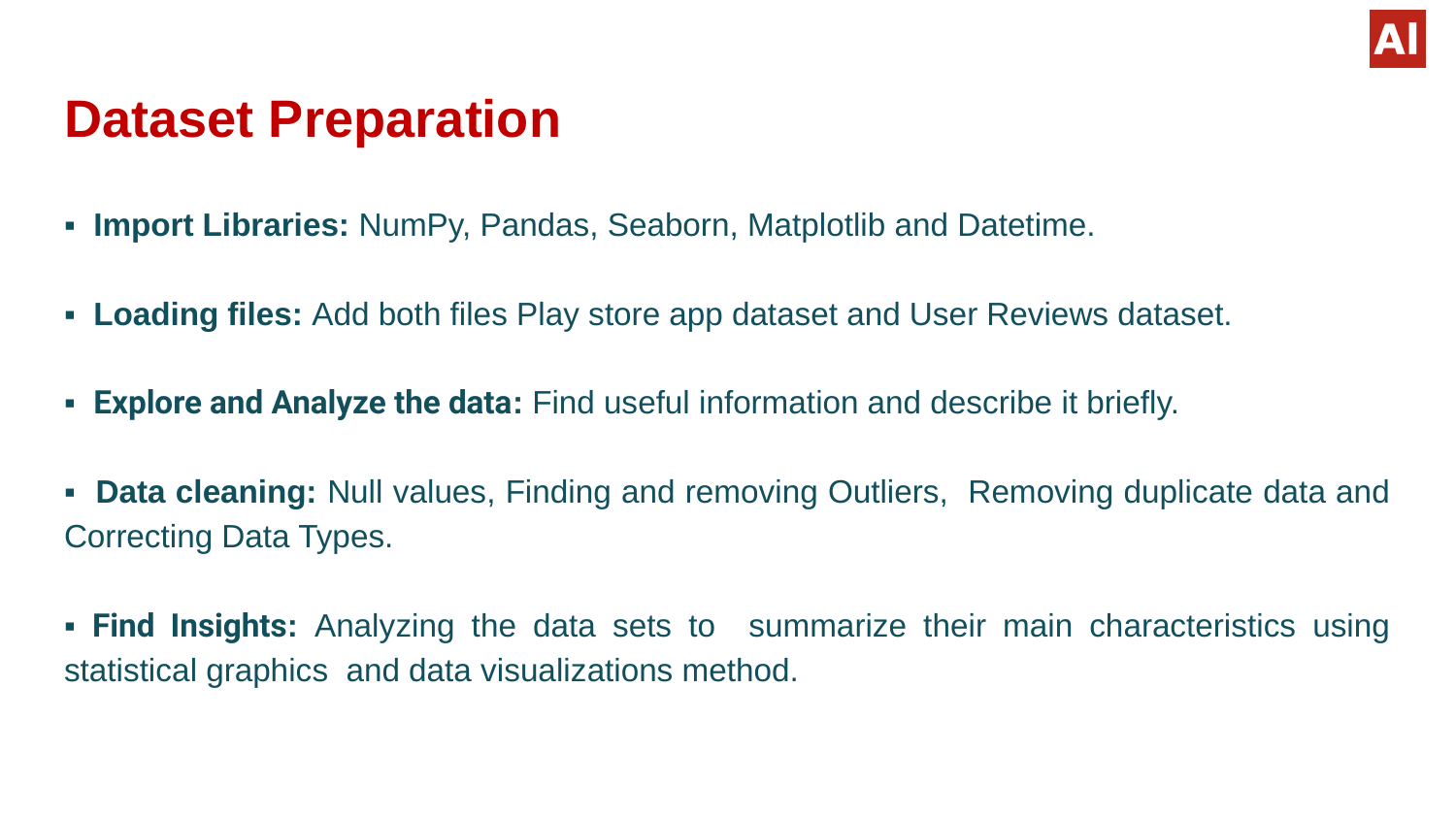

# Dataset Preparation
▪  Import Libraries: NumPy, Pandas, Seaborn, Matplotlib and Datetime.

▪  Loading files: Add both files Play store app dataset and User Reviews dataset.

▪  Explore and Analyze the data: Find useful information and describe it briefly.

▪  Data cleaning: Null values, Finding and removing Outliers,  Removing duplicate data and Correcting Data Types.

▪ Find Insights: Analyzing the data sets to  summarize their main characteristics using statistical graphics  and data visualizations method.